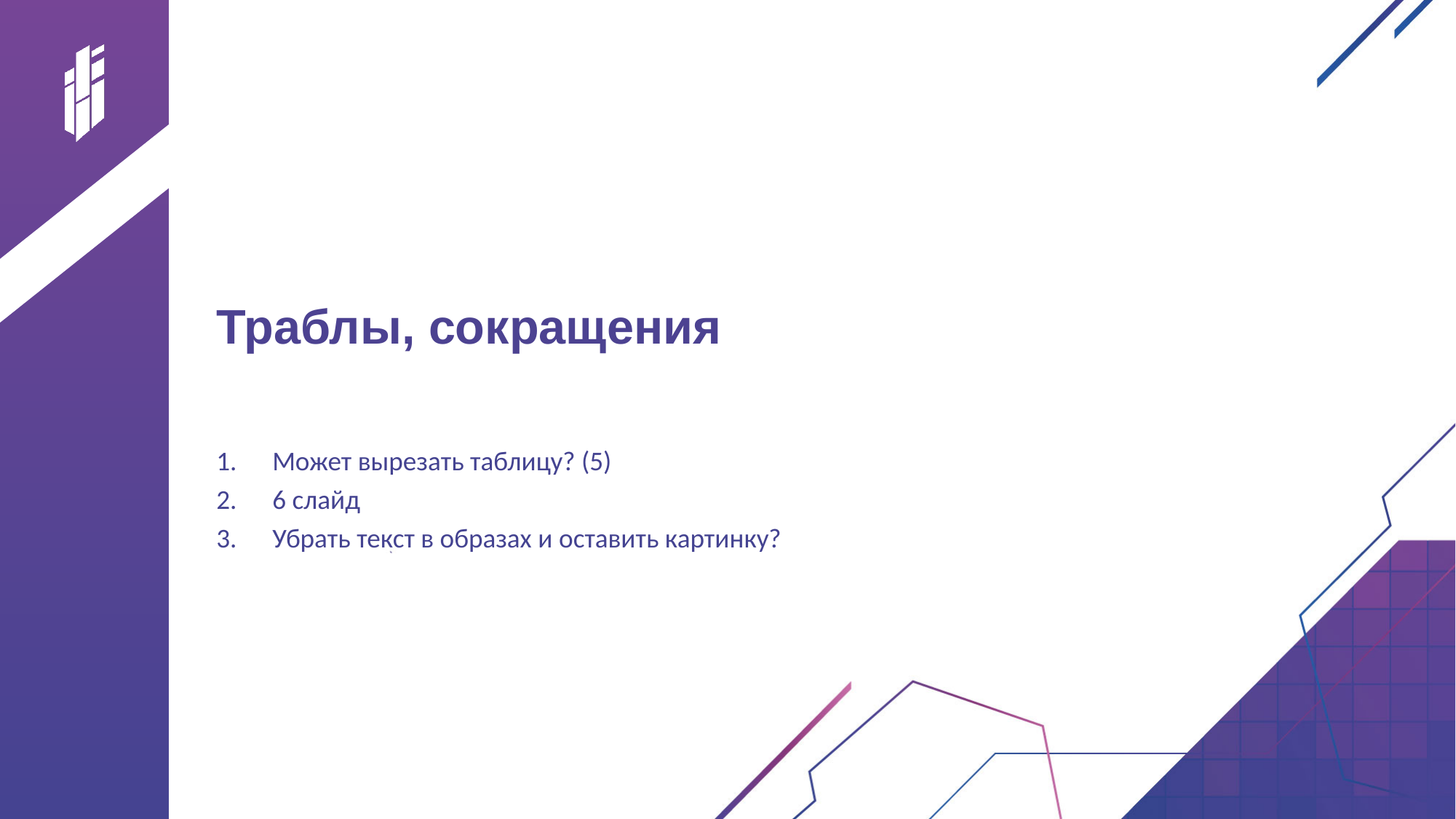

# Траблы, сокращения
Может вырезать таблицу? (5)
6 слайд
Убрать текст в образах и оставить картинку?